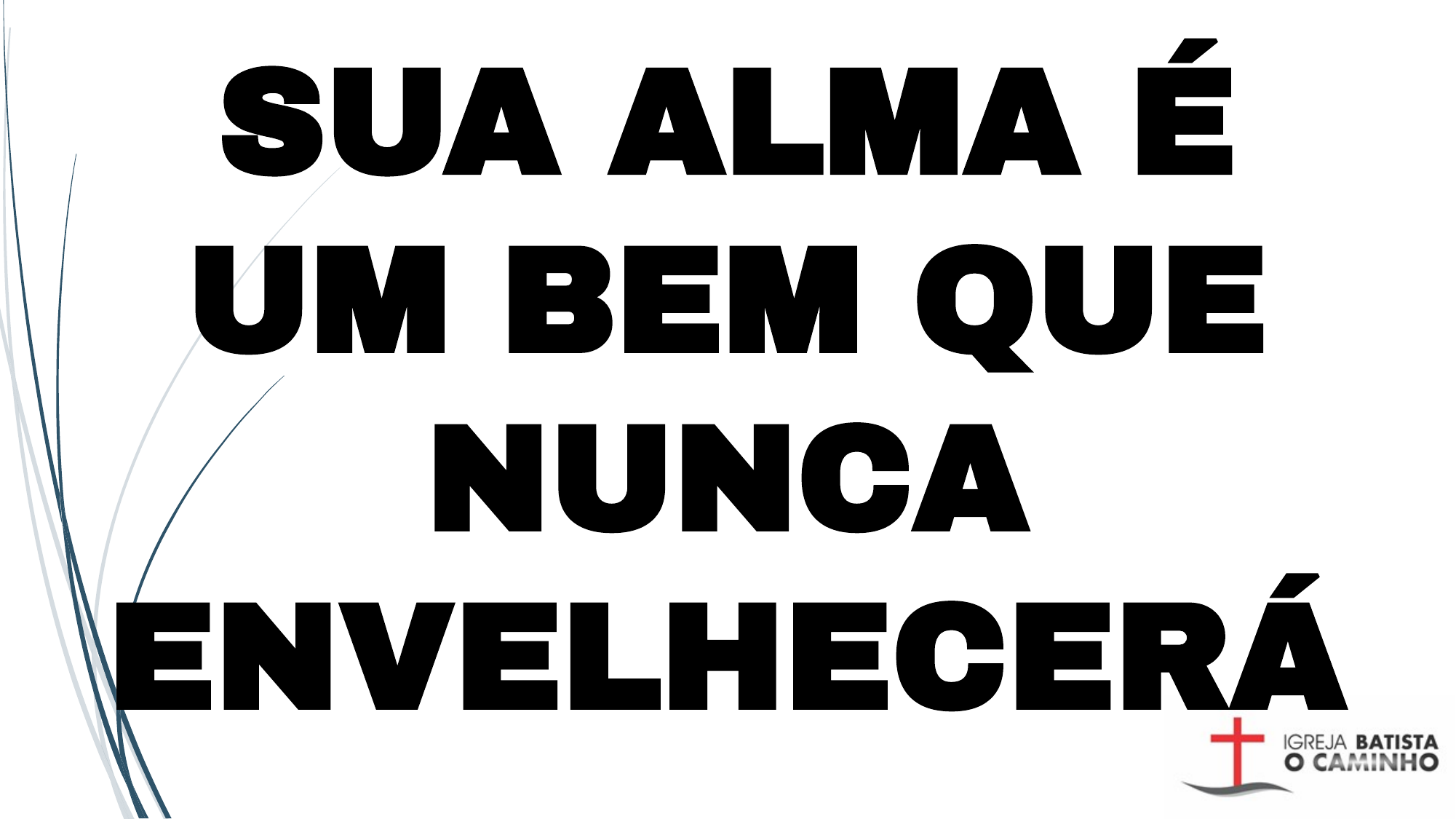

# SUA ALMA É UM BEM QUE NUNCA ENVELHECERÁ